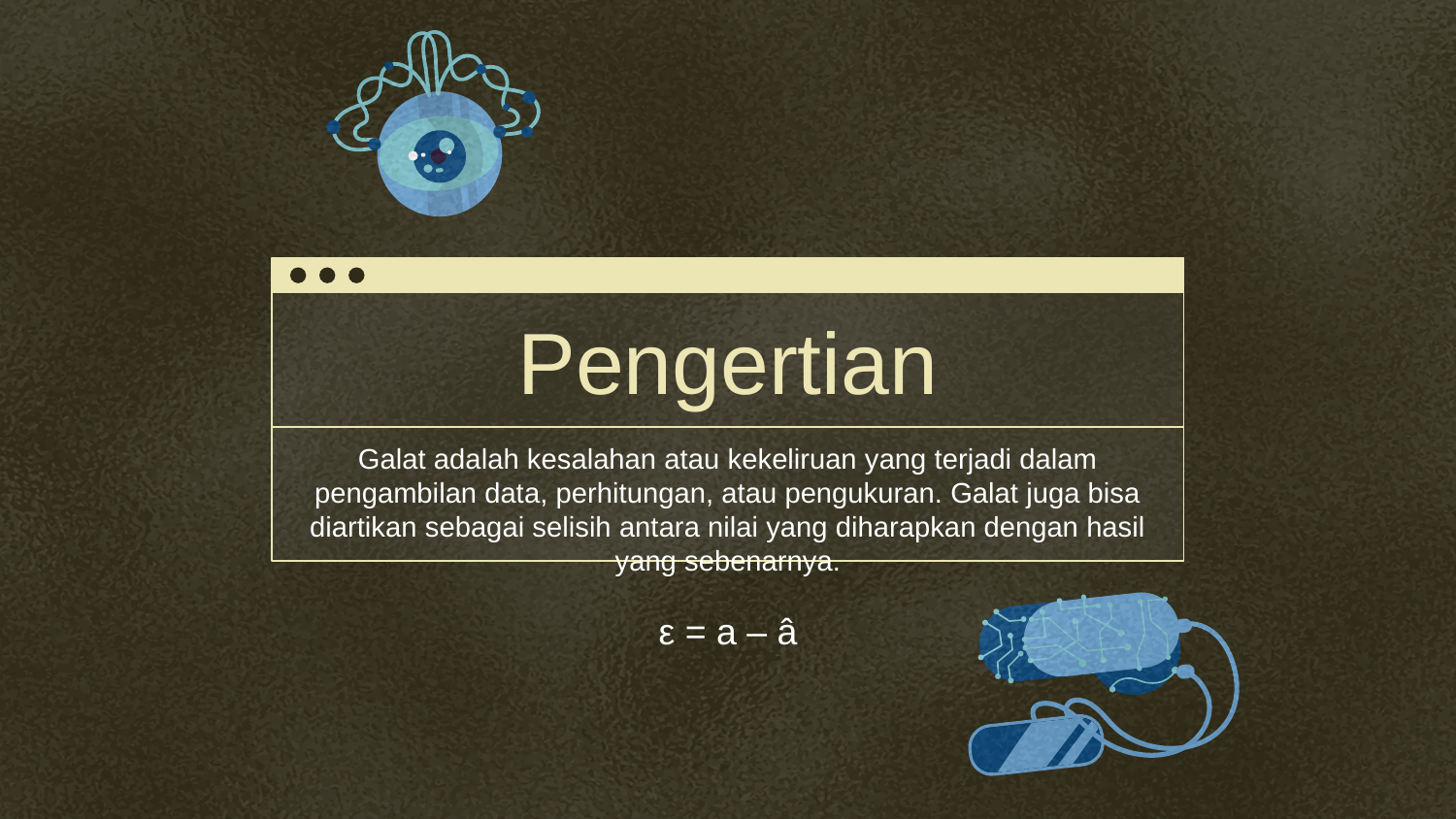

# Pengertian
Galat adalah kesalahan atau kekeliruan yang terjadi dalam pengambilan data, perhitungan, atau pengukuran. Galat juga bisa diartikan sebagai selisih antara nilai yang diharapkan dengan hasil yang sebenarnya.

ε = a – â